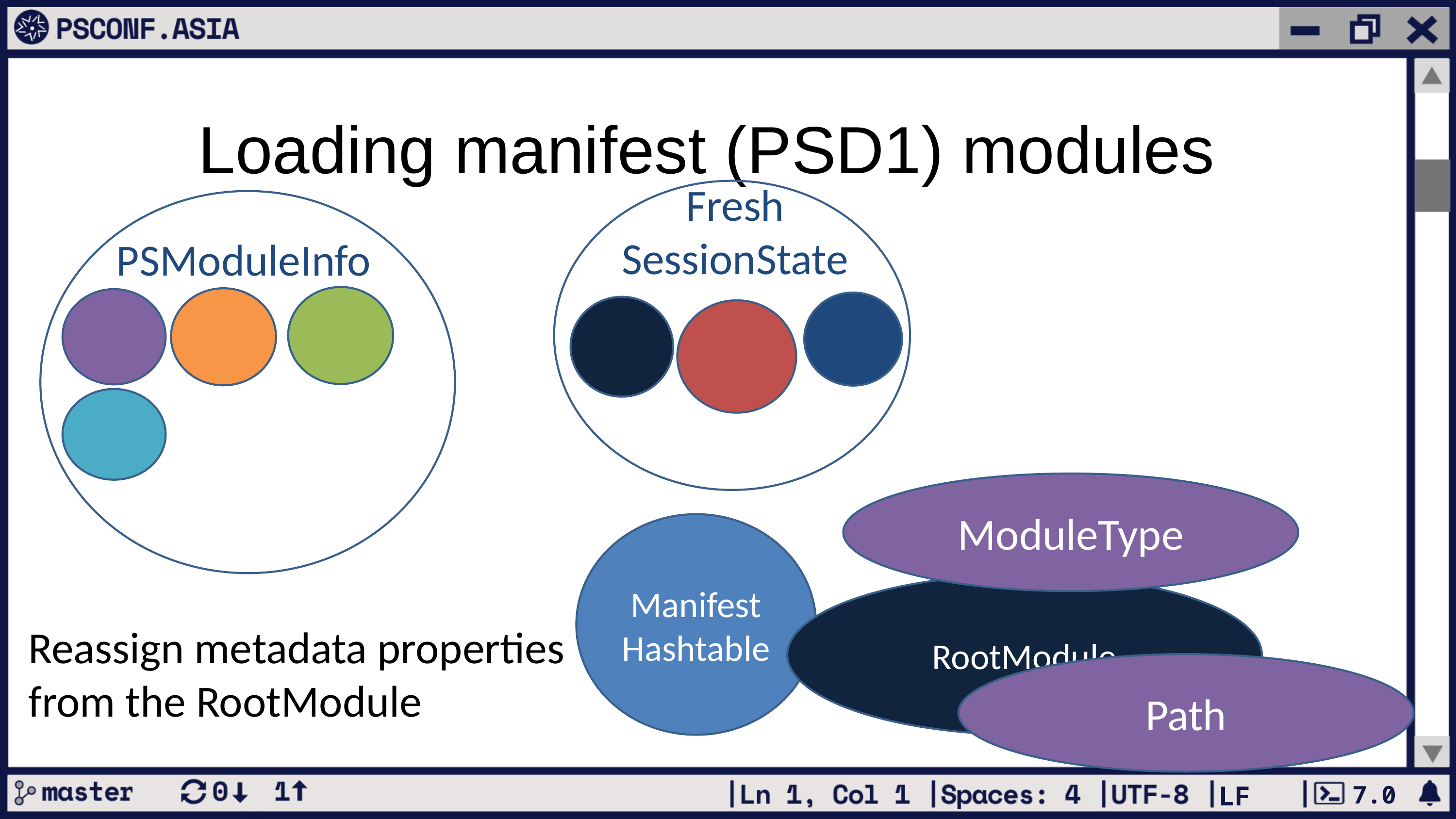

# Loading manifest (PSD1) modules
Fresh
SessionState

PSModuleInfo

ModuleType
Manifest
Hashtable
RootModule
Reassign metadata properties from the RootModule
Path
7.0
LF